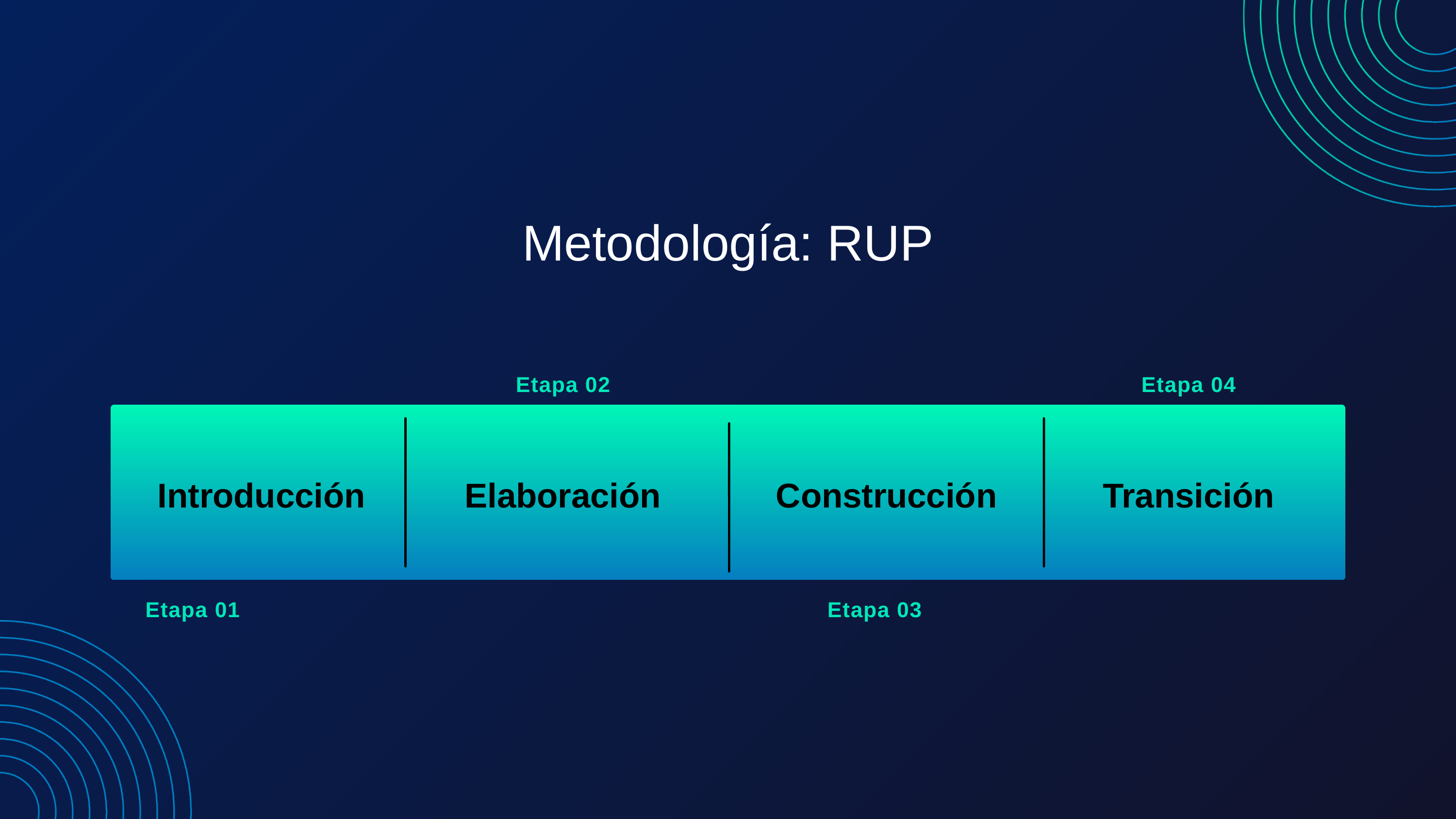

Metodología: RUP
Etapa 02
Etapa 04

Introducción
Elaboración
Construcción
Transición
Etapa 01
Etapa 03